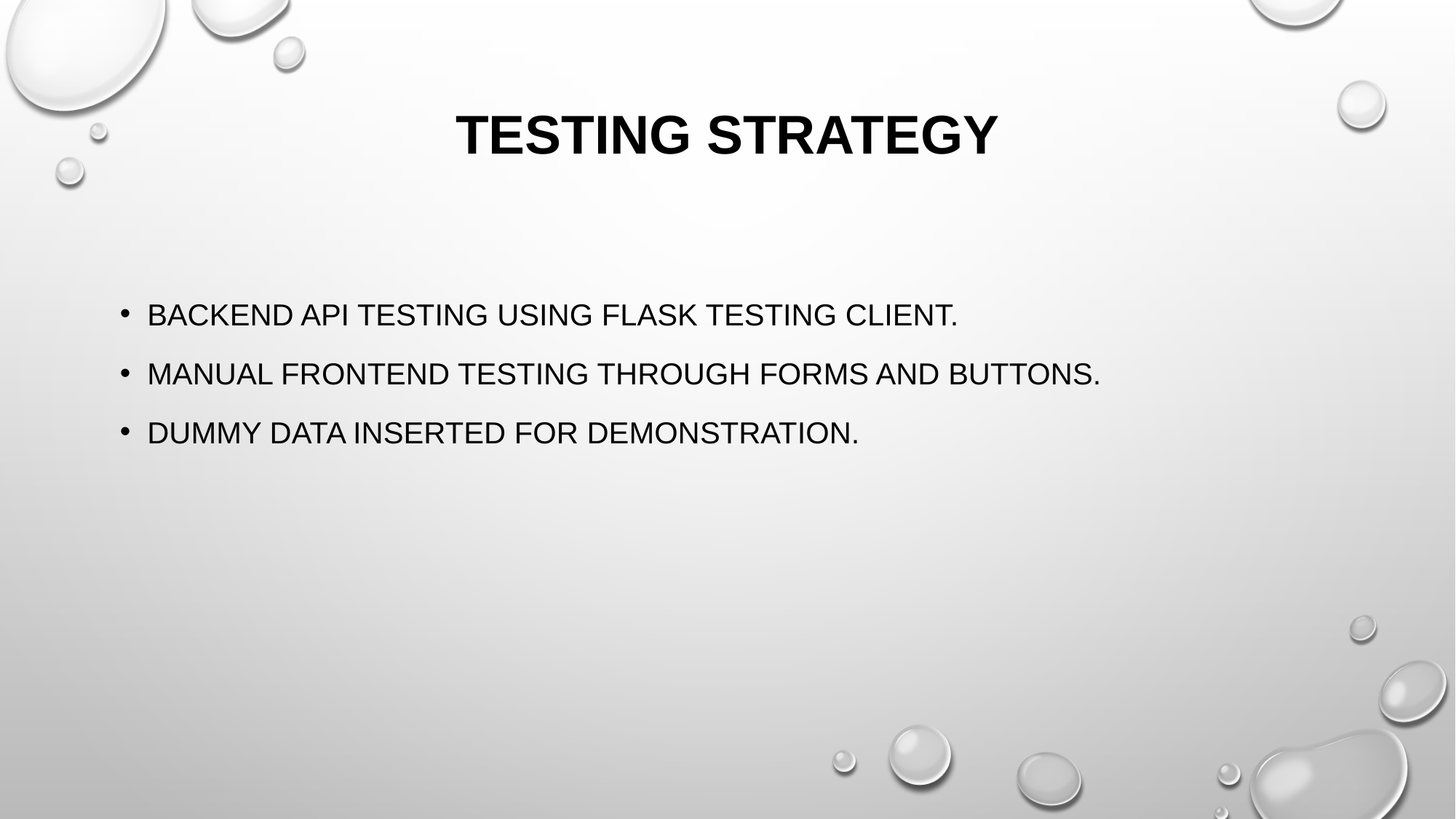

# Testing Strategy
Backend API Testing using Flask Testing Client.
Manual Frontend Testing through forms and buttons.
Dummy Data inserted for demonstration.